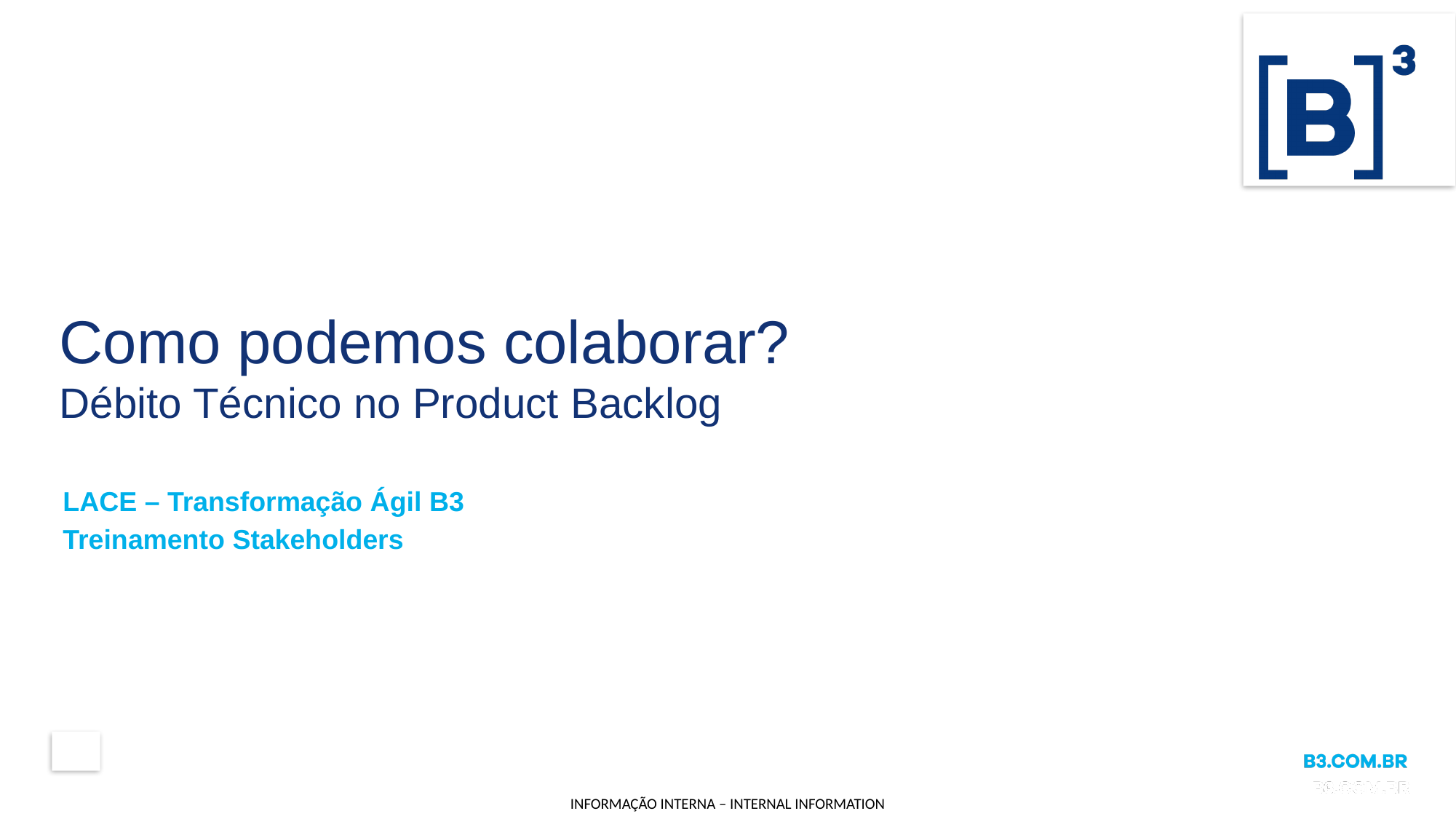

# Como podemos colaborar? Débito Técnico no Product Backlog
LACE – Transformação Ágil B3
Treinamento Stakeholders